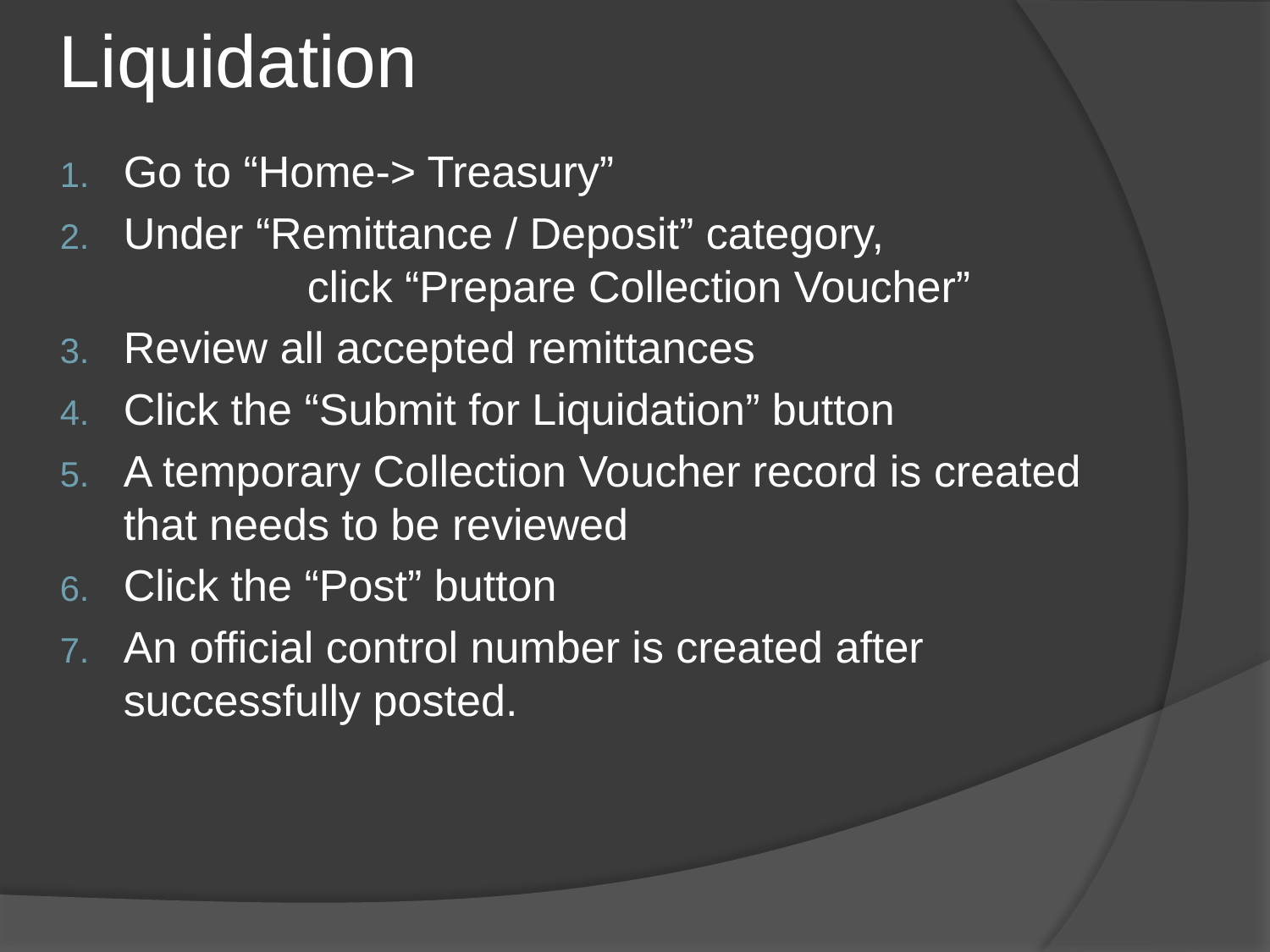

Liquidation
Go to “Home-> Treasury”
Under “Remittance / Deposit” category,                                     click “Prepare Collection Voucher”
Review all accepted remittances
Click the “Submit for Liquidation” button
A temporary Collection Voucher record is created that needs to be reviewed
Click the “Post” button
An official control number is created after successfully posted.